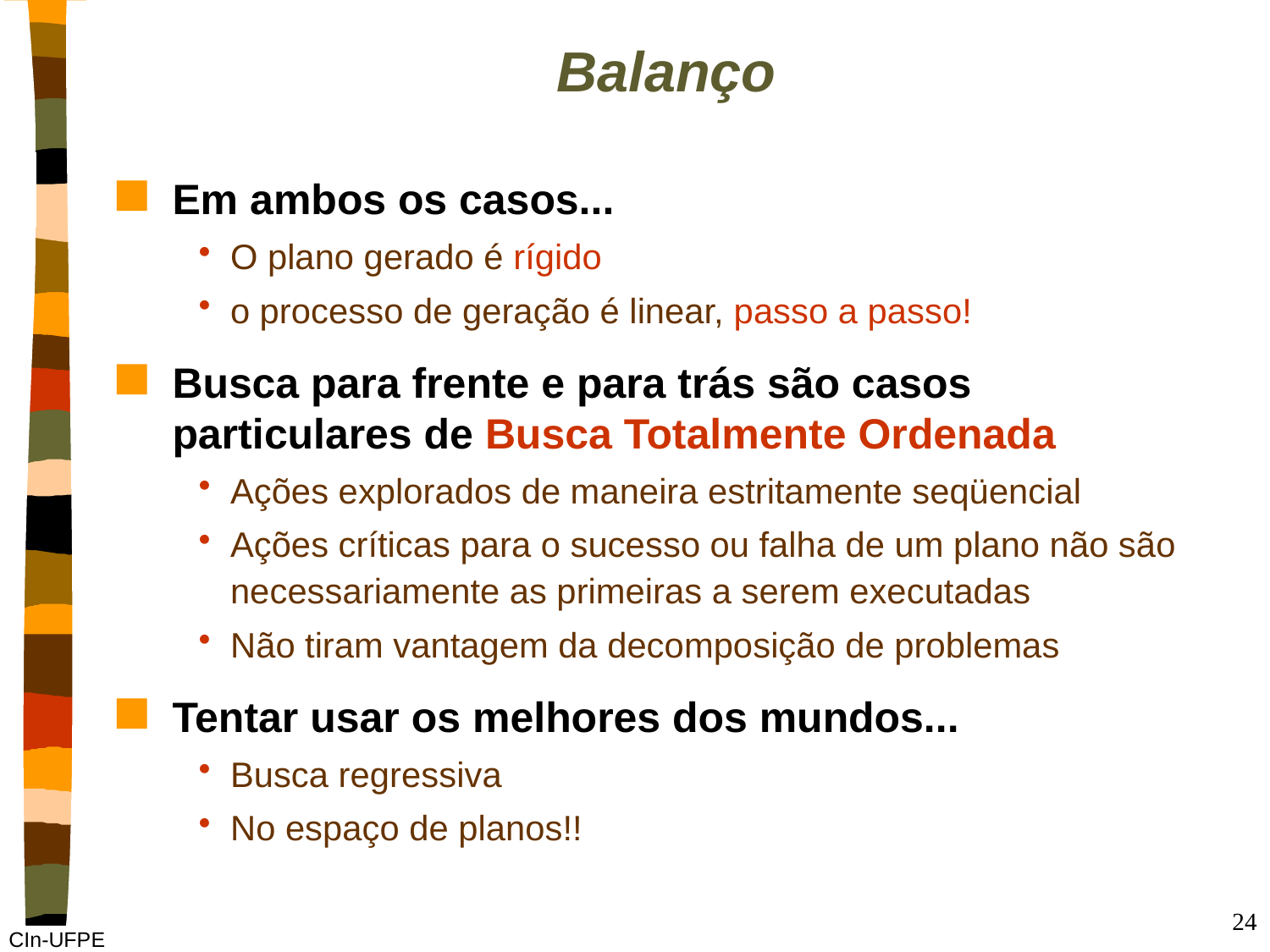

# Balanço
Em ambos os casos...
O plano gerado é rígido
o processo de geração é linear, passo a passo!
Busca para frente e para trás são casos particulares de Busca Totalmente Ordenada
Ações explorados de maneira estritamente seqüencial
Ações críticas para o sucesso ou falha de um plano não são necessariamente as primeiras a serem executadas
Não tiram vantagem da decomposição de problemas
Tentar usar os melhores dos mundos...
Busca regressiva
No espaço de planos!!
24